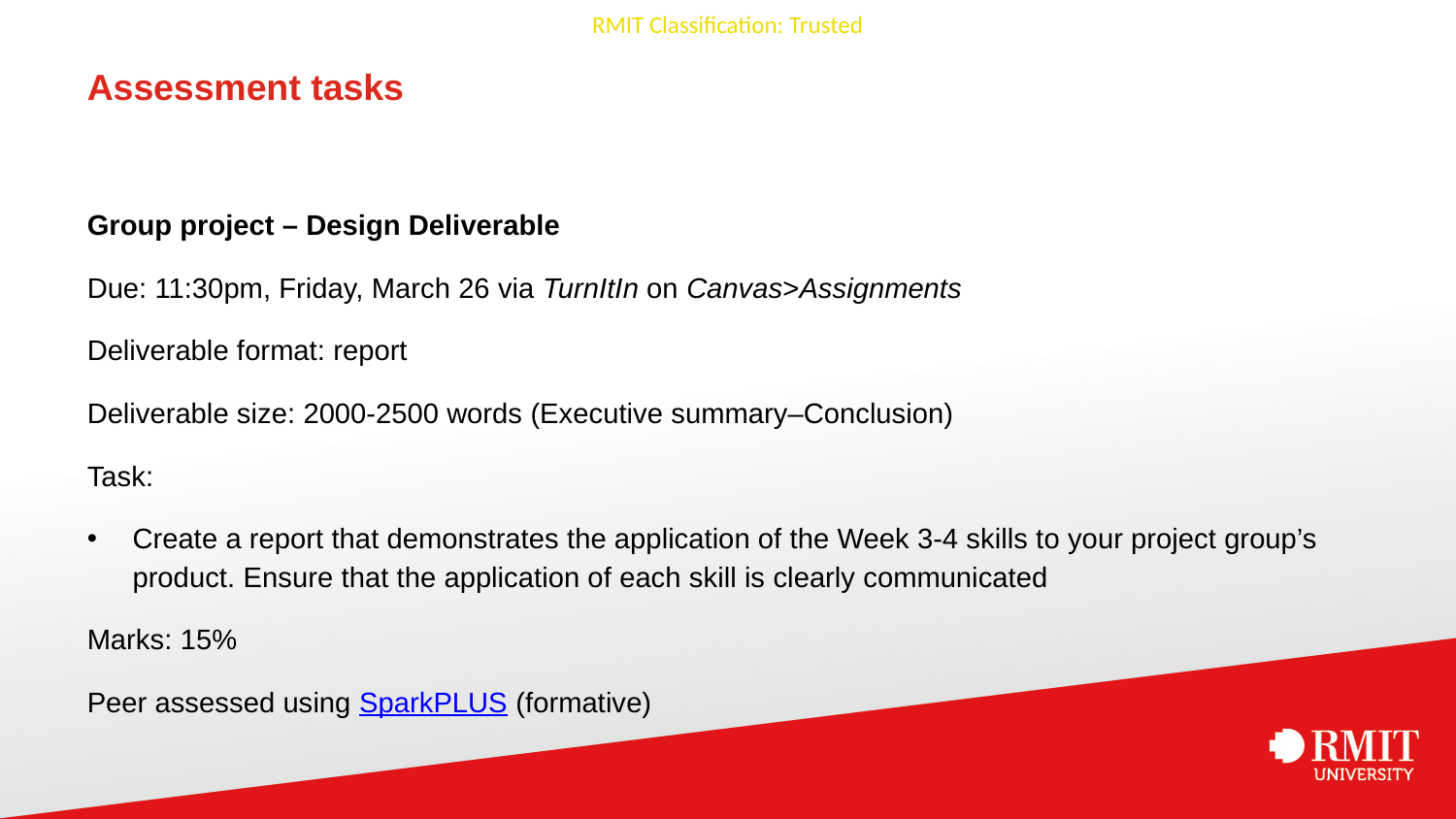

# Assessment tasks
Group project – Design Deliverable
Due: 11:30pm, Friday, March 26 via TurnItIn on Canvas>Assignments
Deliverable format: report
Deliverable size: 2000-2500 words (Executive summary–Conclusion)
Task:
Create a report that demonstrates the application of the Week 3-4 skills to your project group’s product. Ensure that the application of each skill is clearly communicated
Marks: 15%
Peer assessed using SparkPLUS (formative)